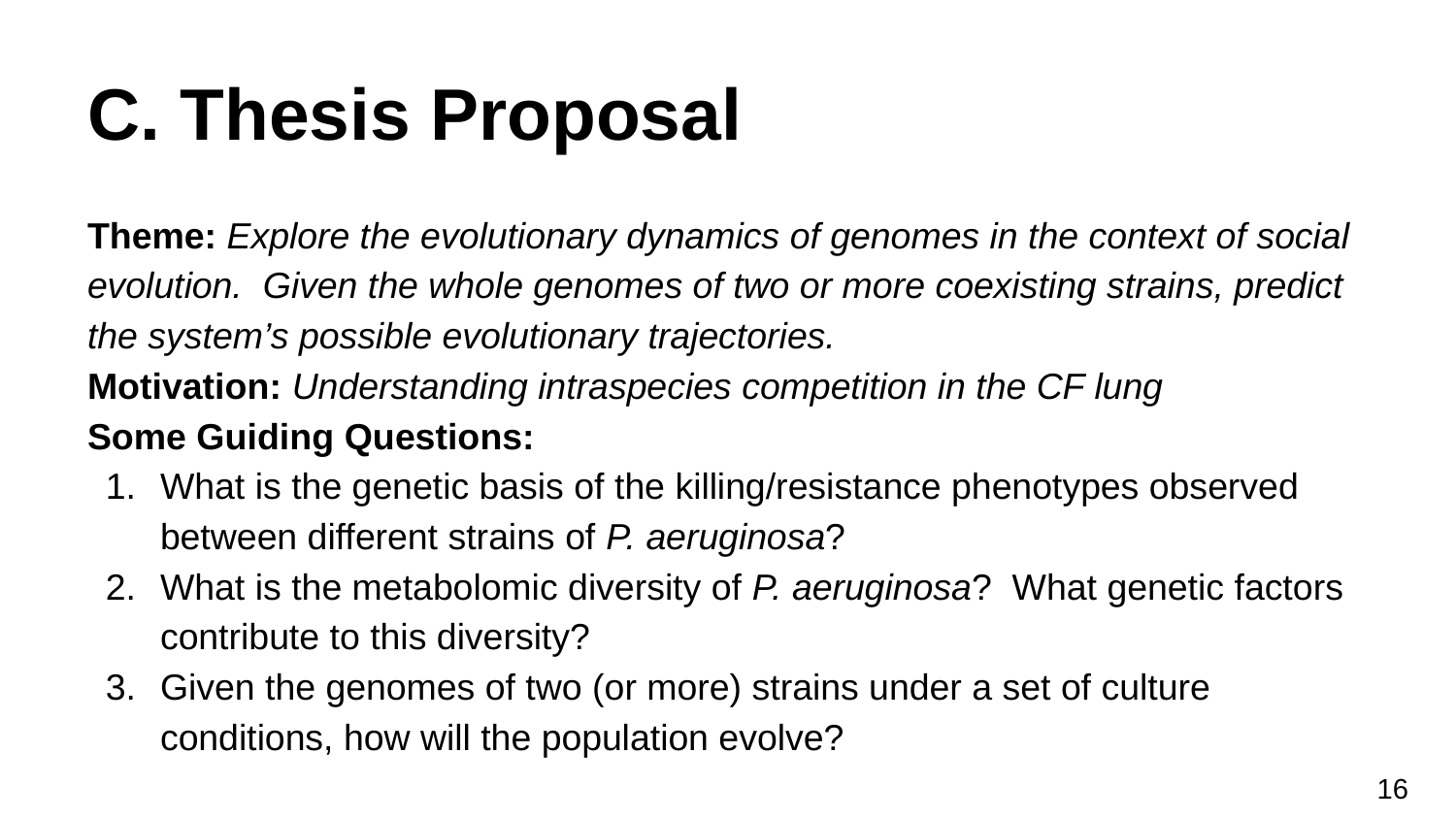

# C. Thesis Proposal
Theme: Explore the evolutionary dynamics of genomes in the context of social evolution.  Given the whole genomes of two or more coexisting strains, predict the system’s possible evolutionary trajectories.
Motivation: Understanding intraspecies competition in the CF lung
Some Guiding Questions:
What is the genetic basis of the killing/resistance phenotypes observed between different strains of P. aeruginosa?
What is the metabolomic diversity of P. aeruginosa?  What genetic factors contribute to this diversity?
Given the genomes of two (or more) strains under a set of culture conditions, how will the population evolve?

16